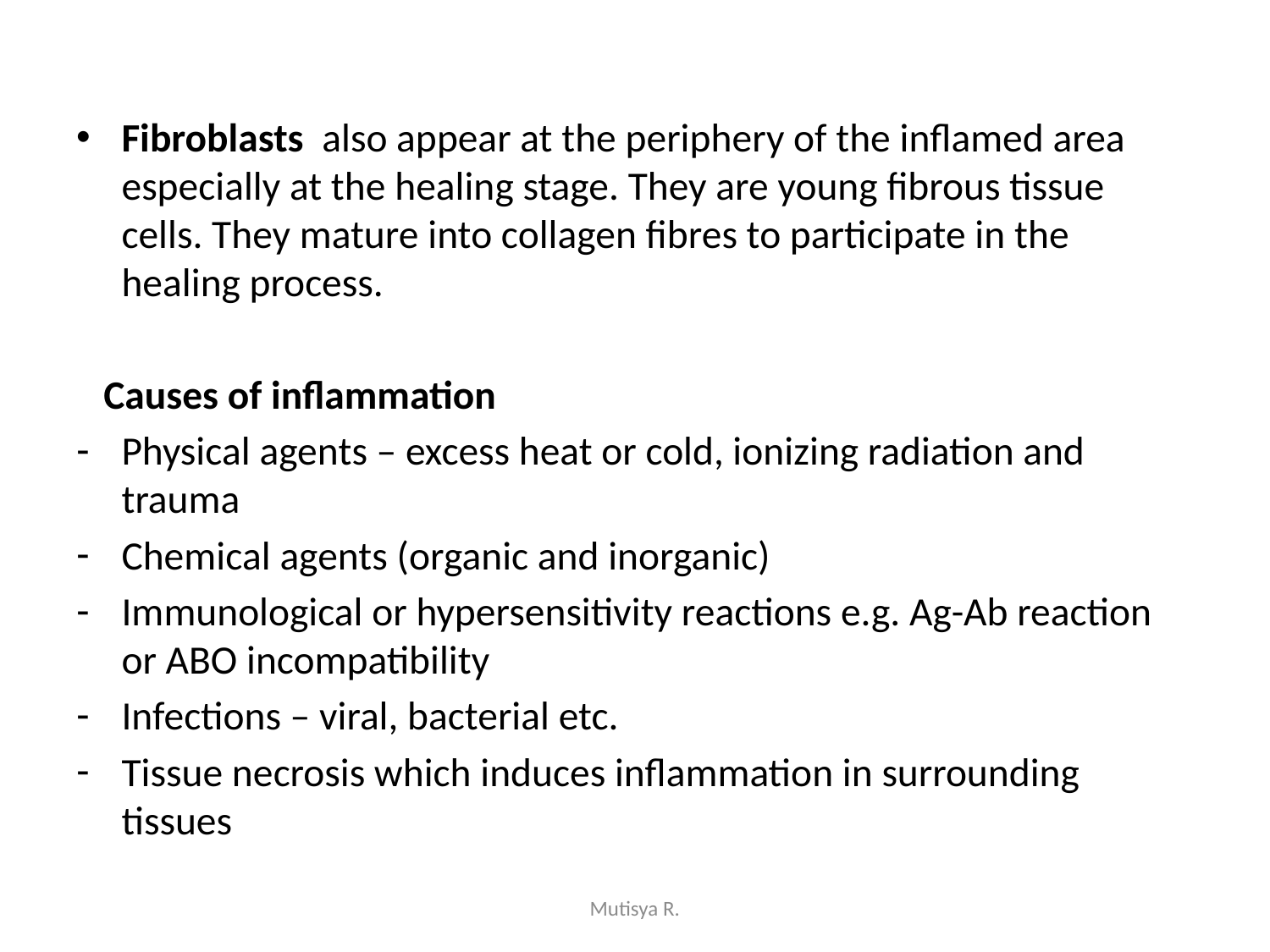

Fibroblasts  also appear at the periphery of the inflamed area especially at the healing stage. They are young fibrous tissue cells. They mature into collagen fibres to participate in the healing process.

   Causes of inflammation
Physical agents – excess heat or cold, ionizing radiation and trauma
Chemical agents (organic and inorganic)
Immunological or hypersensitivity reactions e.g. Ag-Ab reaction or ABO incompatibility
Infections – viral, bacterial etc.
Tissue necrosis which induces inflammation in surrounding tissues

Mutisya R.